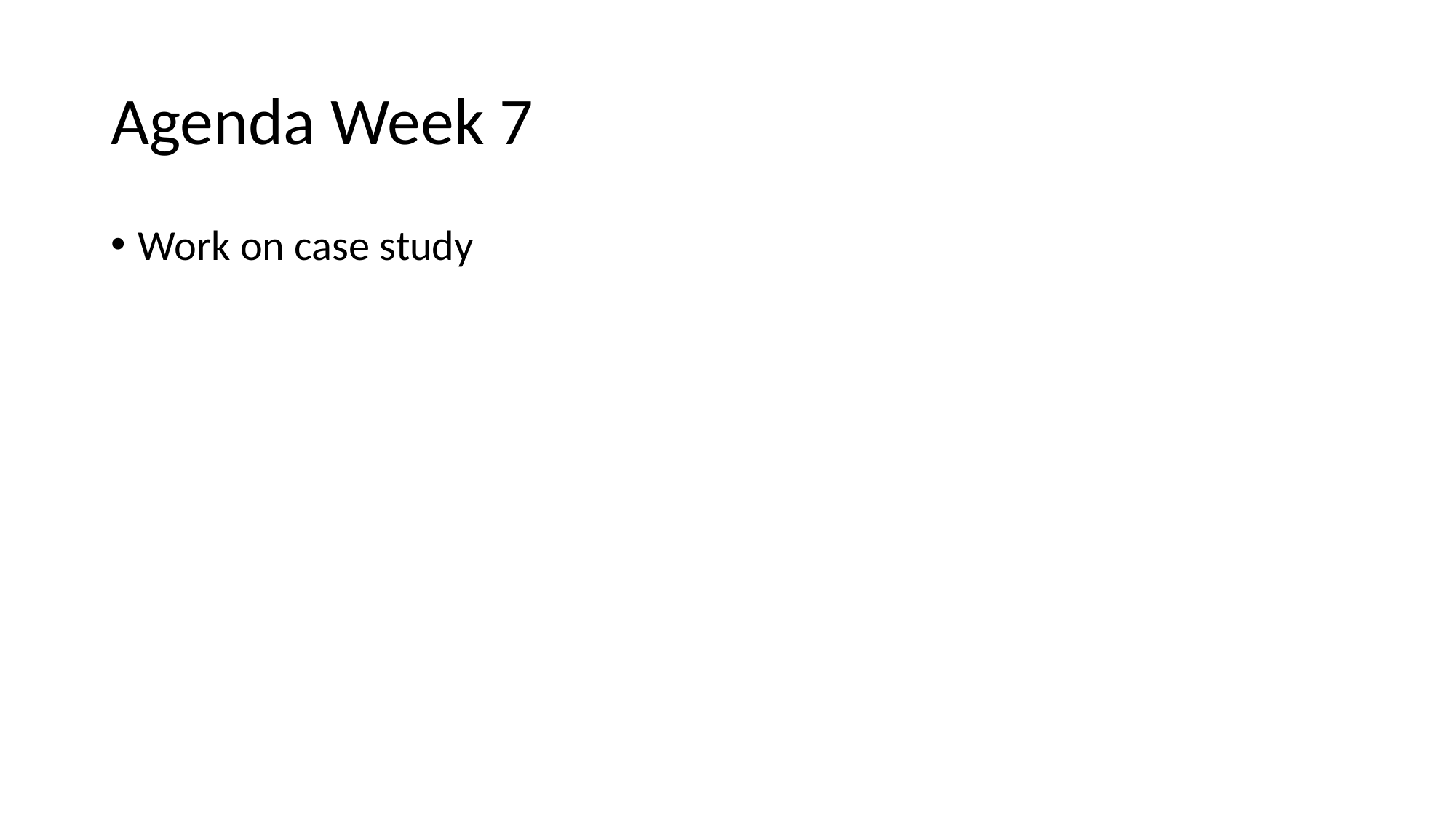

# Agenda Week 7
Work on case study